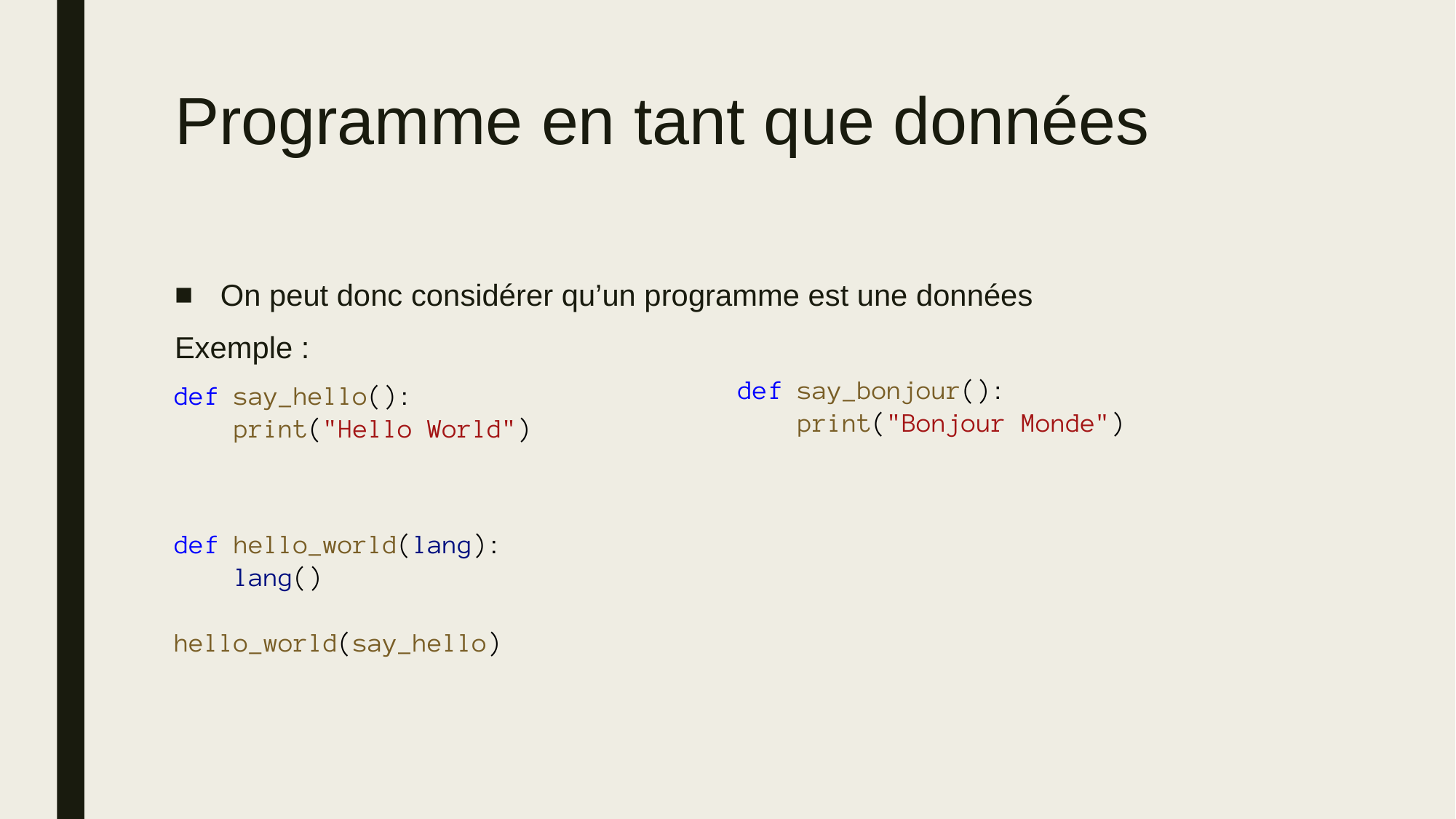

# Programme en tant que données
On peut donc considérer qu’un programme est une données
Exemple :

def say_bonjour():
    print("Bonjour Monde")
def say_hello():
    print("Hello World")

def hello_world(lang):
    lang()

hello_world(say_hello)